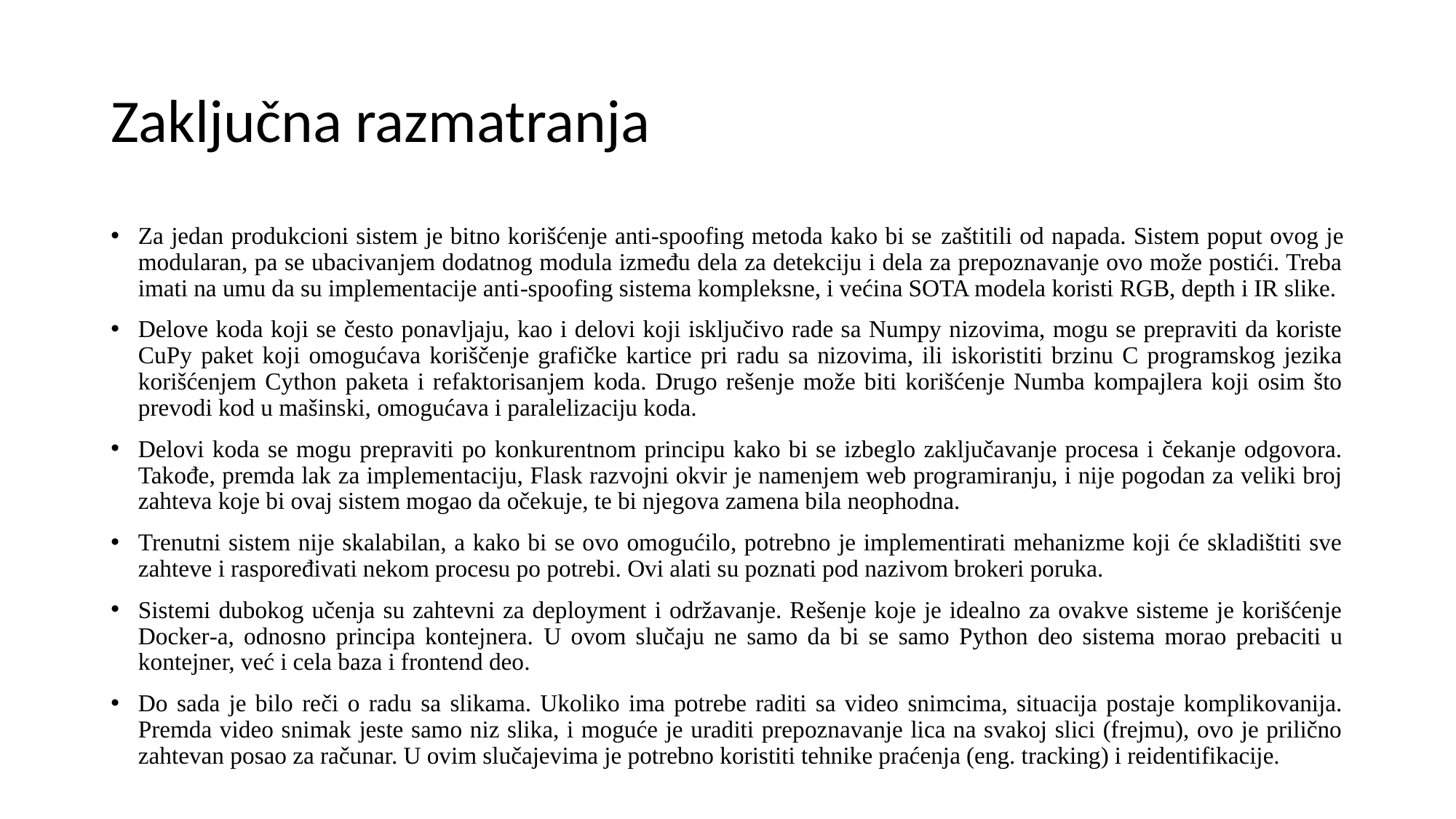

# Zaključna razmatranja
Za jedan produkcioni sistem je bitno korišćenje anti-spoofing metoda kako bi se zaštitili od napada. Sistem poput ovog je modularan, pa se ubacivanjem dodatnog modula između dela za detekciju i dela za prepoznavanje ovo može postići. Treba imati na umu da su implementacije anti-spoofing sistema kompleksne, i većina SOTA modela koristi RGB, depth i IR slike.
Delove koda koji se često ponavljaju, kao i delovi koji isključivo rade sa Numpy nizovima, mogu se prepraviti da koriste CuPy paket koji omogućava koriščenje grafičke kartice pri radu sa nizovima, ili iskoristiti brzinu C programskog jezika korišćenjem Cython paketa i refaktorisanjem koda. Drugo rešenje može biti korišćenje Numba kompajlera koji osim što prevodi kod u mašinski, omogućava i paralelizaciju koda.
Delovi koda se mogu prepraviti po konkurentnom principu kako bi se izbeglo zaključavanje procesa i čekanje odgovora. Takođe, premda lak za implementaciju, Flask razvojni okvir je namenjem web programiranju, i nije pogodan za veliki broj zahteva koje bi ovaj sistem mogao da očekuje, te bi njegova zamena bila neophodna.
Trenutni sistem nije skalabilan, a kako bi se ovo omogućilo, potrebno je implementirati mehanizme koji će skladištiti sve zahteve i raspoređivati nekom procesu po potrebi. Ovi alati su poznati pod nazivom brokeri poruka.
Sistemi dubokog učenja su zahtevni za deployment i održavanje. Rešenje koje je idealno za ovakve sisteme je korišćenje Docker-a, odnosno principa kontejnera. U ovom slučaju ne samo da bi se samo Python deo sistema morao prebaciti u kontejner, već i cela baza i frontend deo.
Do sada je bilo reči o radu sa slikama. Ukoliko ima potrebe raditi sa video snimcima, situacija postaje komplikovanija. Premda video snimak jeste samo niz slika, i moguće je uraditi prepoznavanje lica na svakoj slici (frejmu), ovo je prilično zahtevan posao za računar. U ovim slučajevima je potrebno koristiti tehnike praćenja (eng. tracking) i reidentifikacije.